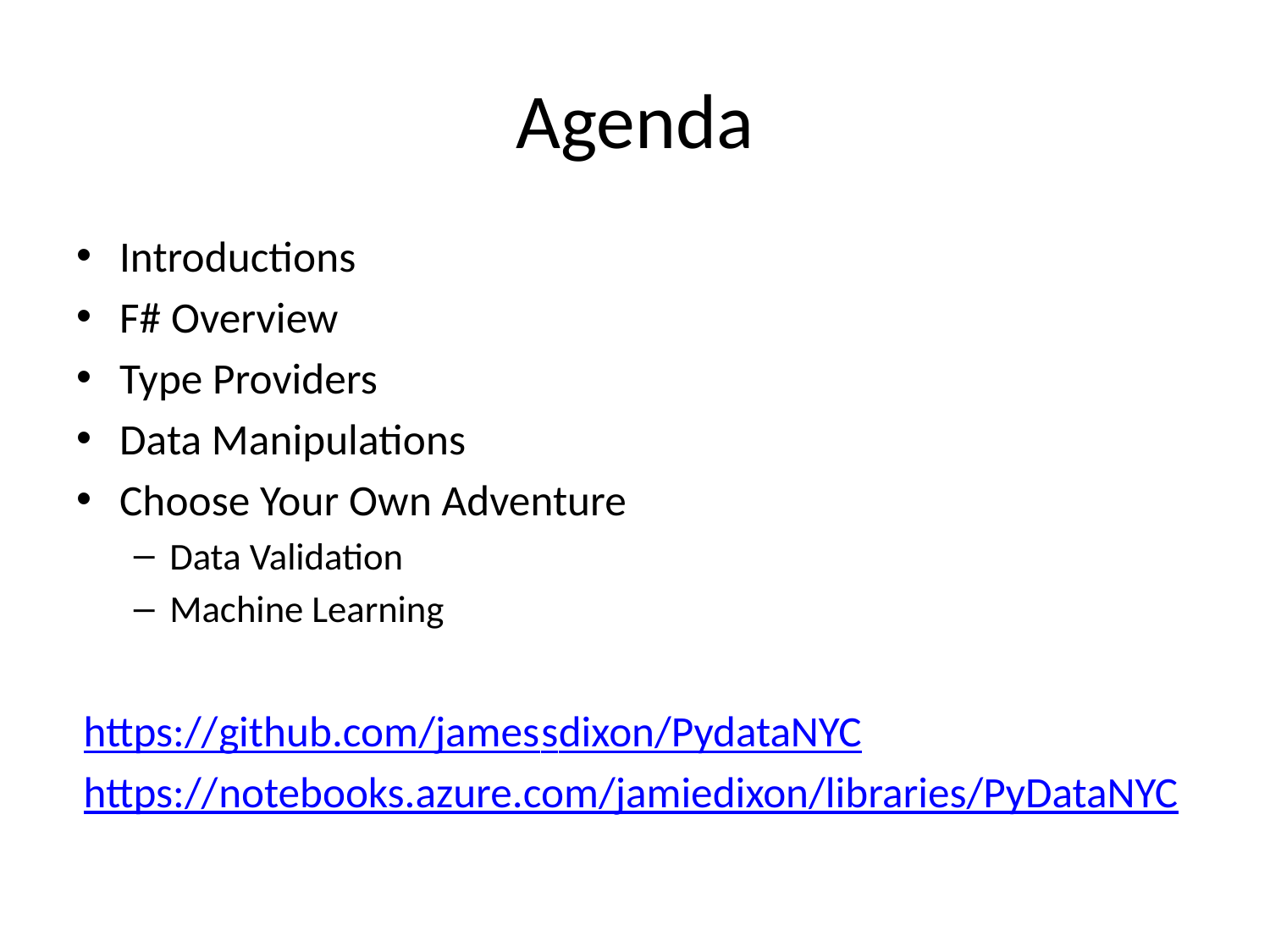

# Agenda
Introductions
F# Overview
Type Providers
Data Manipulations
Choose Your Own Adventure
Data Validation
Machine Learning

https://github.com/jamessdixon/PydataNYC
https://notebooks.azure.com/jamiedixon/libraries/PyDataNYC